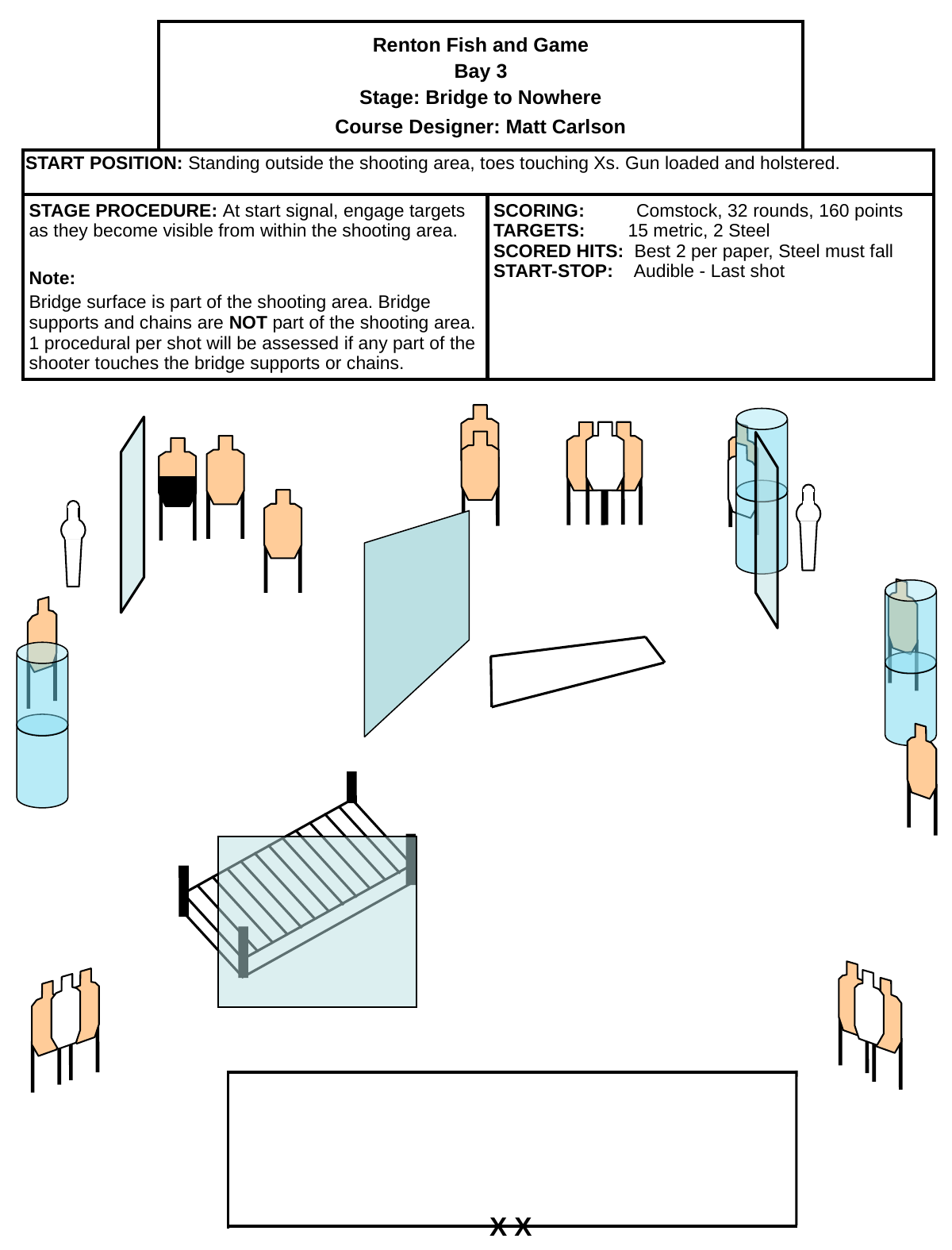

|  | Renton Fish and Game Bay 3 Stage: Bridge to Nowhere Course Designer: Matt Carlson |  |  |
| --- | --- | --- | --- |
| START POSITION: Standing outside the shooting area, toes touching Xs. Gun loaded and holstered. |  |  |  |
| STAGE PROCEDURE: At start signal, engage targets as they become visible from within the shooting area. Note: Bridge surface is part of the shooting area. Bridge supports and chains are NOT part of the shooting area. 1 procedural per shot will be assessed if any part of the shooter touches the bridge supports or chains. |  | SCORING: Comstock, 32 rounds, 160 points TARGETS: 15 metric, 2 Steel SCORED HITS: Best 2 per paper, Steel must fall START-STOP: Audible - Last shot |  |

X X